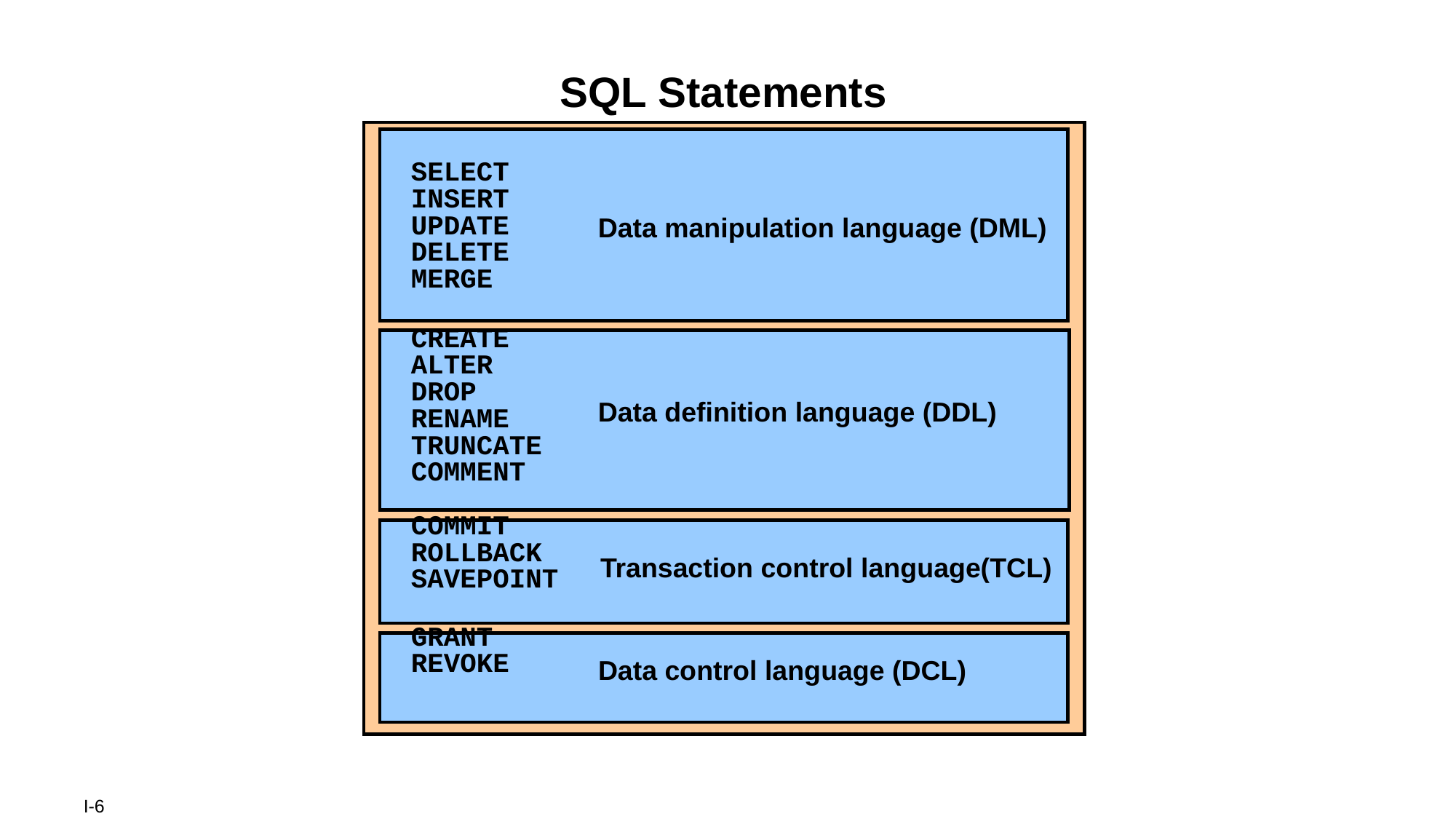

# SQL Statements

SELECT
INSERT
UPDATE
DELETE
MERGE

CREATE
ALTER
DROP
RENAME
TRUNCATE
COMMENT

COMMIT
ROLLBACK
SAVEPOINT

GRANT
REVOKE
Data manipulation language (DML)

Data definition language (DDL)

Transaction control language(TCL)

Data control language (DCL)